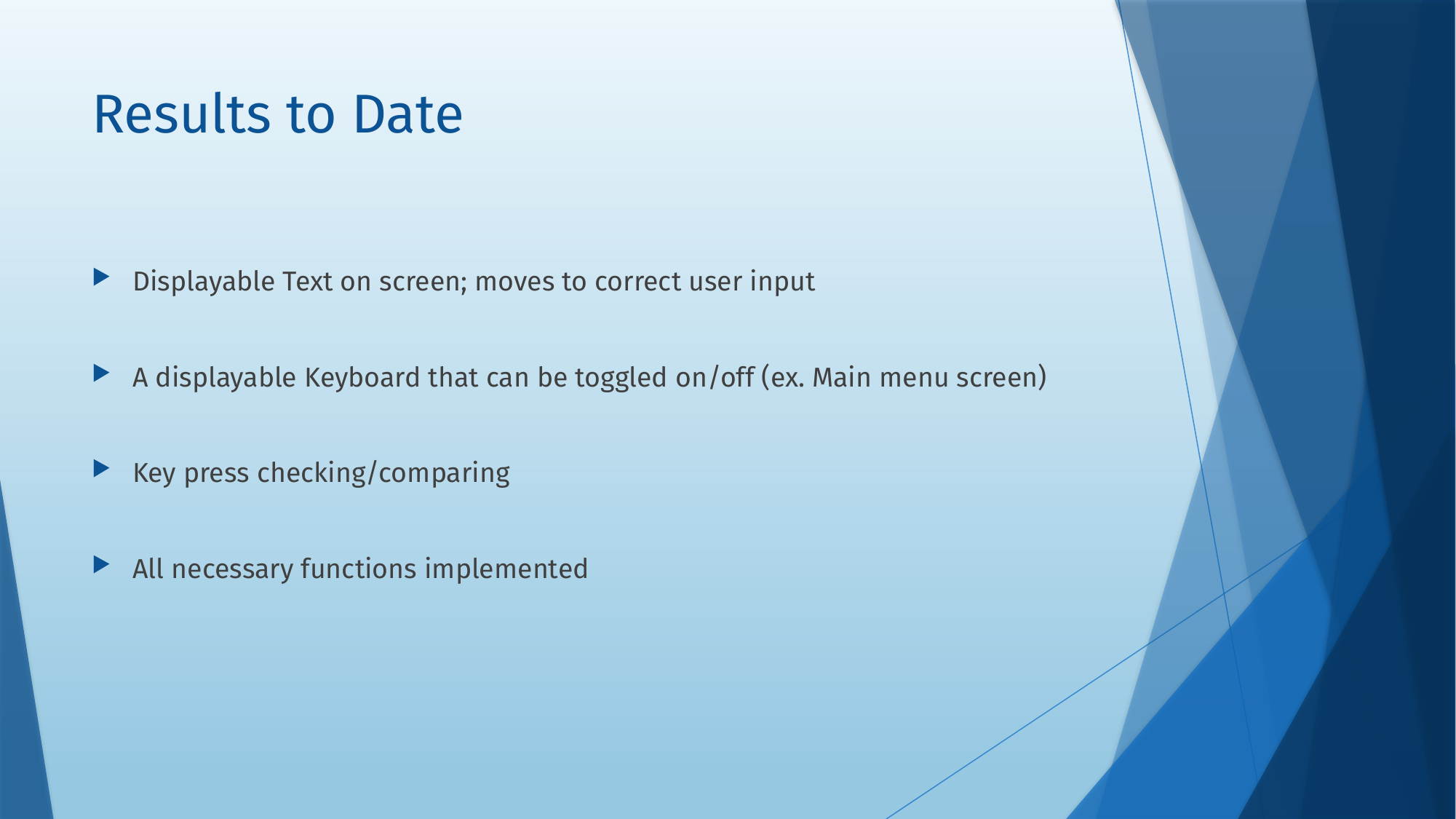

# Results to Date
Displayable Text on screen; moves to correct user input

A displayable Keyboard that can be toggled on/off (ex. Main menu screen)

Key press checking/comparing

All necessary functions implemented